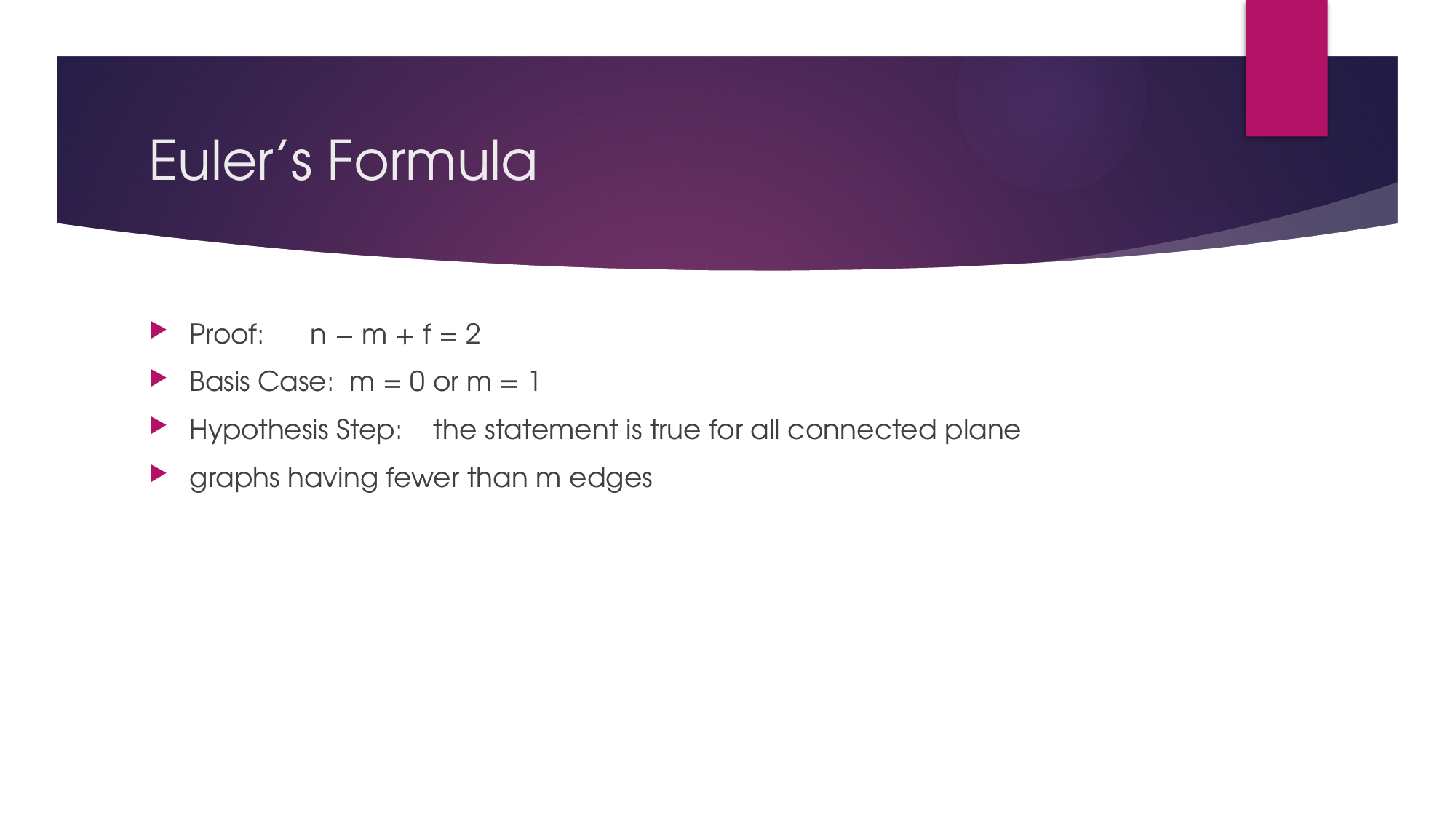

# Euler’s Formula
Proof:      n − m + f = 2
Basis Case:  m = 0 or m = 1
Hypothesis Step:    the statement is true for all connected plane
graphs having fewer than m edges